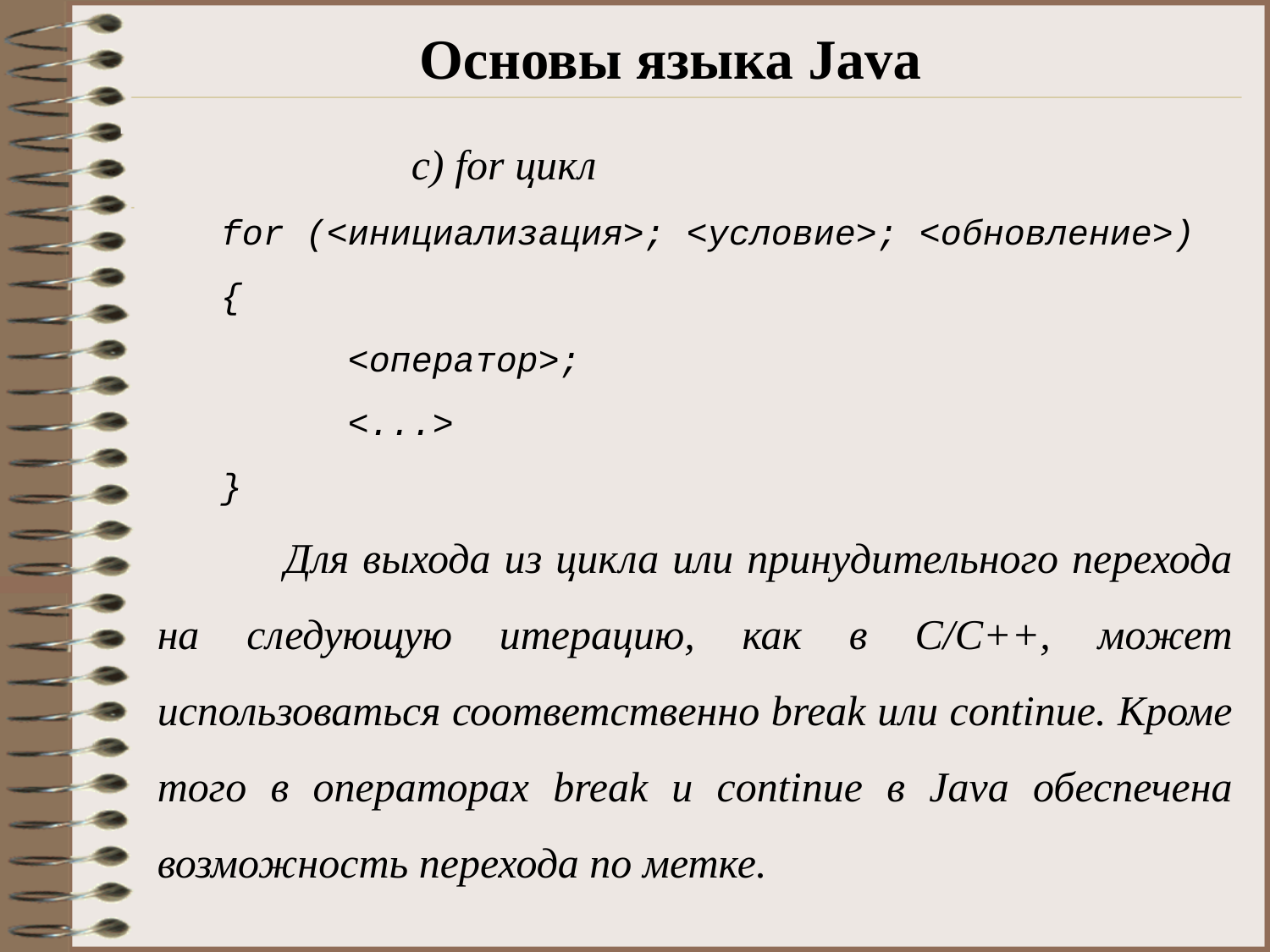

# Основы языка Java
		c) for цикл
for (<инициализация>; <условие>; <обновление>)
{
	<оператор>;
	<...>
}
	Для выхода из цикла или принудительного перехода на следующую итерацию, как в C/C++, может использоваться соответственно break или continue. Кроме того в операторах break и continue в Java обеспечена возможность перехода по метке.